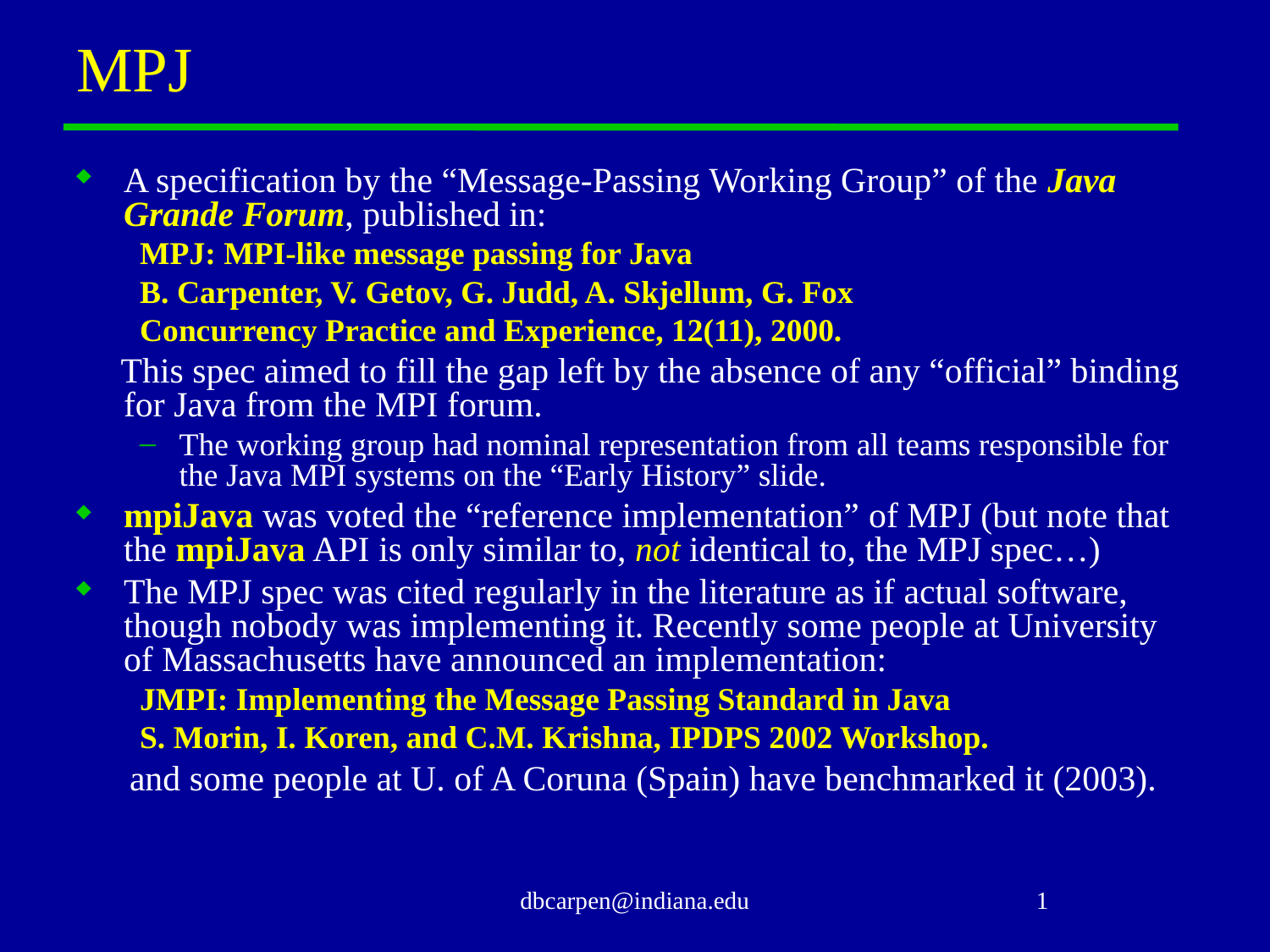

# MPJ
A specification by the “Message-Passing Working Group” of the Java Grande Forum, published in:
MPJ: MPI-like message passing for Java
B. Carpenter, V. Getov, G. Judd, A. Skjellum, G. Fox
Concurrency Practice and Experience, 12(11), 2000.
     This spec aimed to fill the gap left by the absence of any “official” binding for Java from the MPI forum.
The working group had nominal representation from all teams responsible for the Java MPI systems on the “Early History” slide.
mpiJava was voted the “reference implementation” of MPJ (but note that the mpiJava API is only similar to, not identical to, the MPJ spec…)
The MPJ spec was cited regularly in the literature as if actual software, though nobody was implementing it. Recently some people at University of Massachusetts have announced an implementation:
JMPI: Implementing the Message Passing Standard in Java
S. Morin, I. Koren, and C.M. Krishna, IPDPS 2002 Workshop.
      and some people at U. of A Coruna (Spain) have benchmarked it (2003).